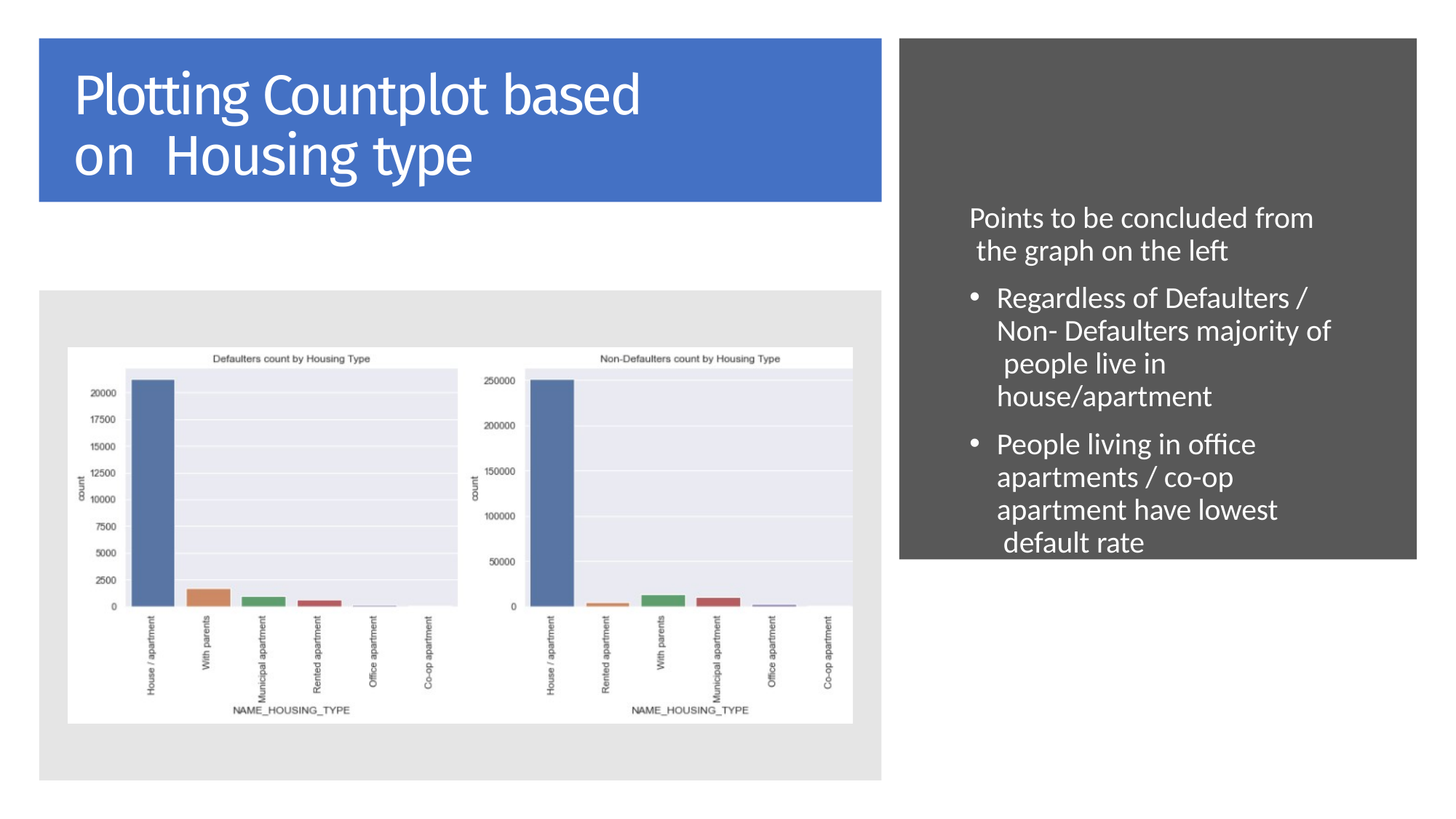

# Plotting Countplot based on  Housing type

Points to be concluded from  the graph on the left
Regardless of Defaulters /  Non- Defaulters majority of  people live in  house/apartment
People living in office  apartments / co-op  apartment have lowest  default rate